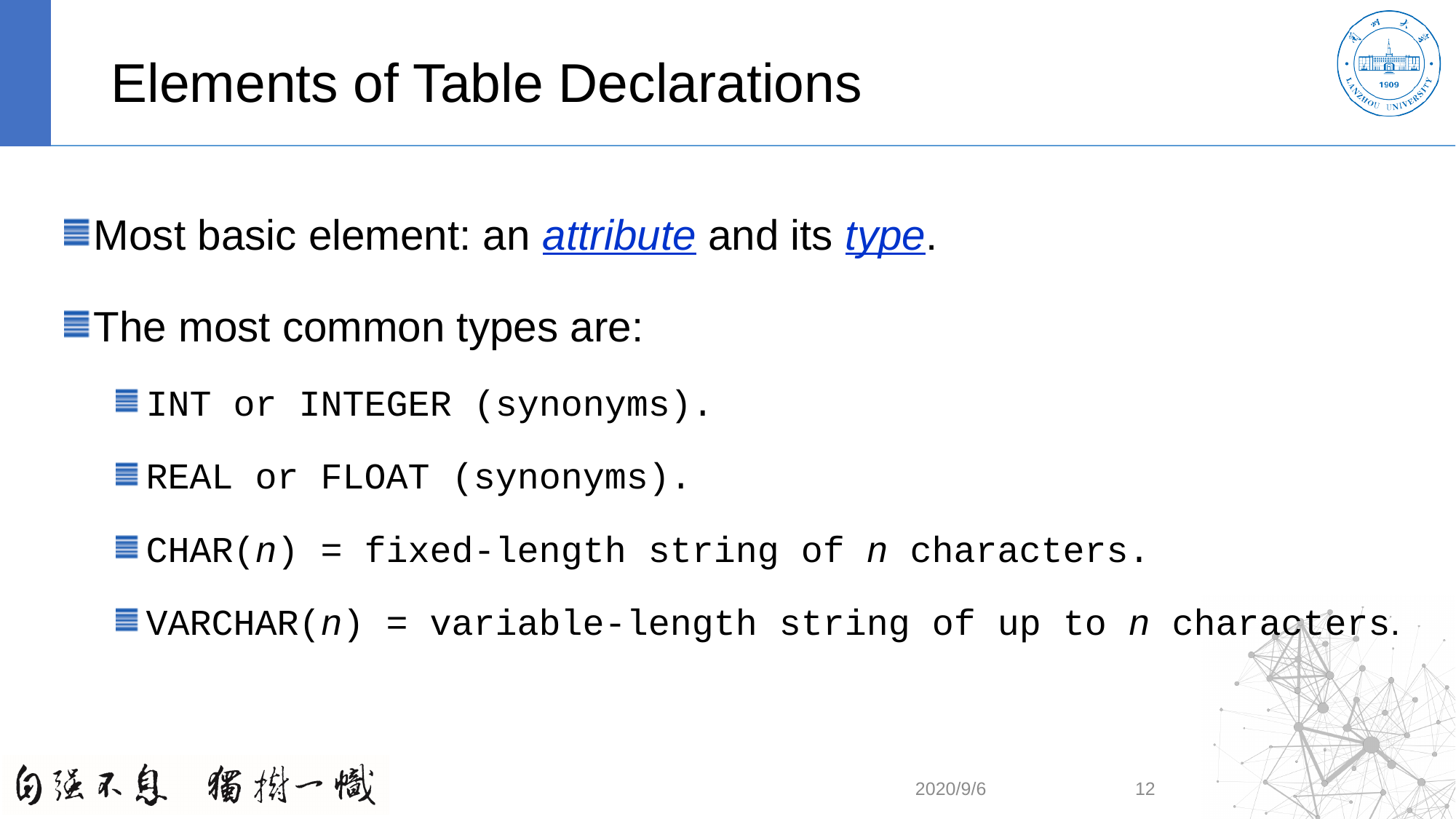

# Elements of Table Declarations
Most basic element: an attribute and its type.
The most common types are:
INT or INTEGER (synonyms).
REAL or FLOAT (synonyms).
CHAR(n) = fixed-length string of n characters.
VARCHAR(n) = variable-length string of up to n characters.
2020/9/6
12